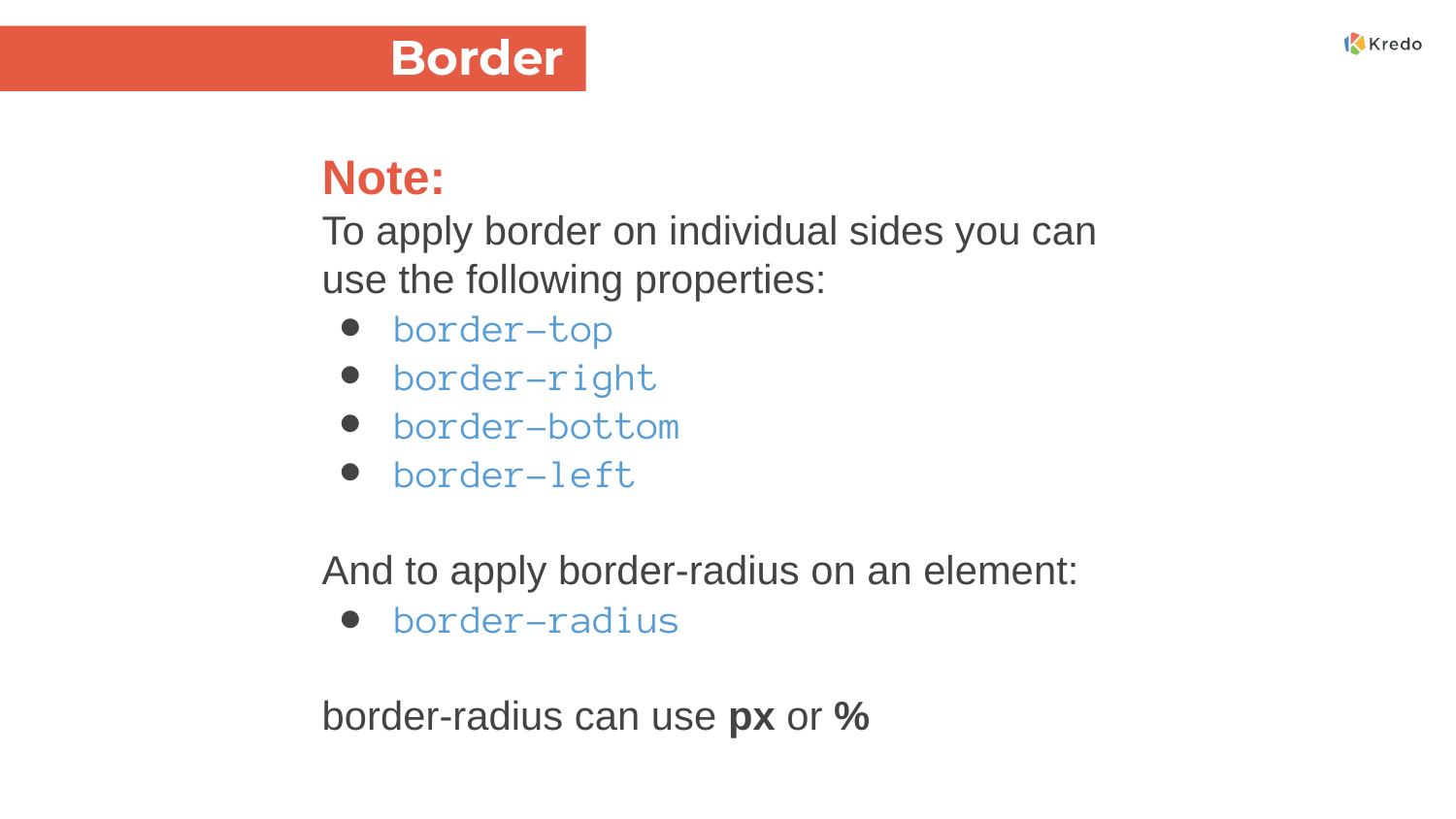

# Border
Note:
To apply border on individual sides you can use the following properties:
border-top
border-right
border-bottom
border-left

And to apply border-radius on an element:
border-radius

border-radius can use px or %